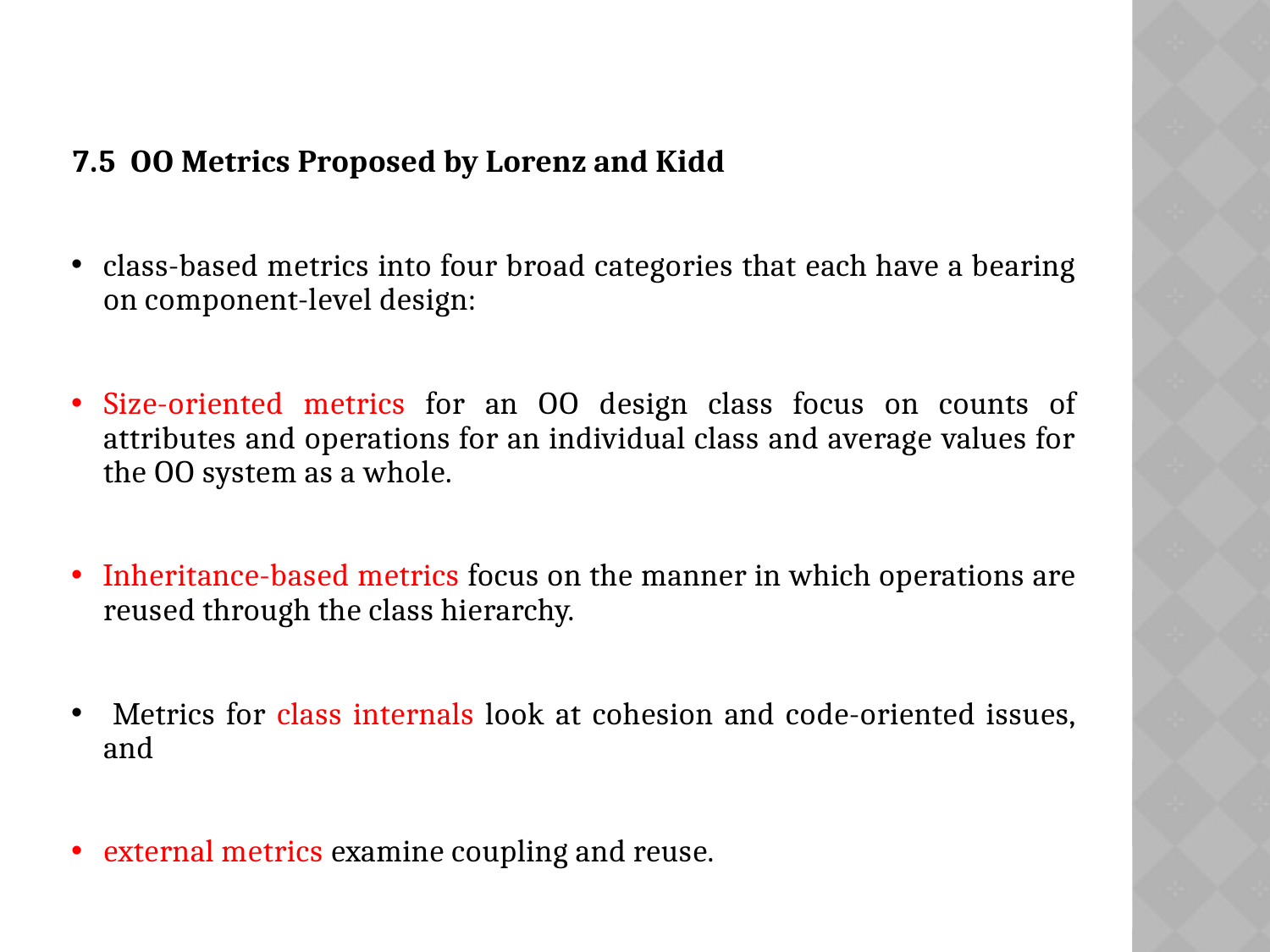

# 7.5  OO Metrics Proposed by Lorenz and Kidd

class-based metrics into four broad categories that each have a bearing on component-level design:

Size-oriented metrics for an OO design class focus on counts of attributes and operations for an individual class and average values for the OO system as a whole.

Inheritance-based metrics focus on the manner in which operations are reused through the class hierarchy.

 Metrics for class internals look at cohesion and code-oriented issues, and

external metrics examine coupling and reuse.